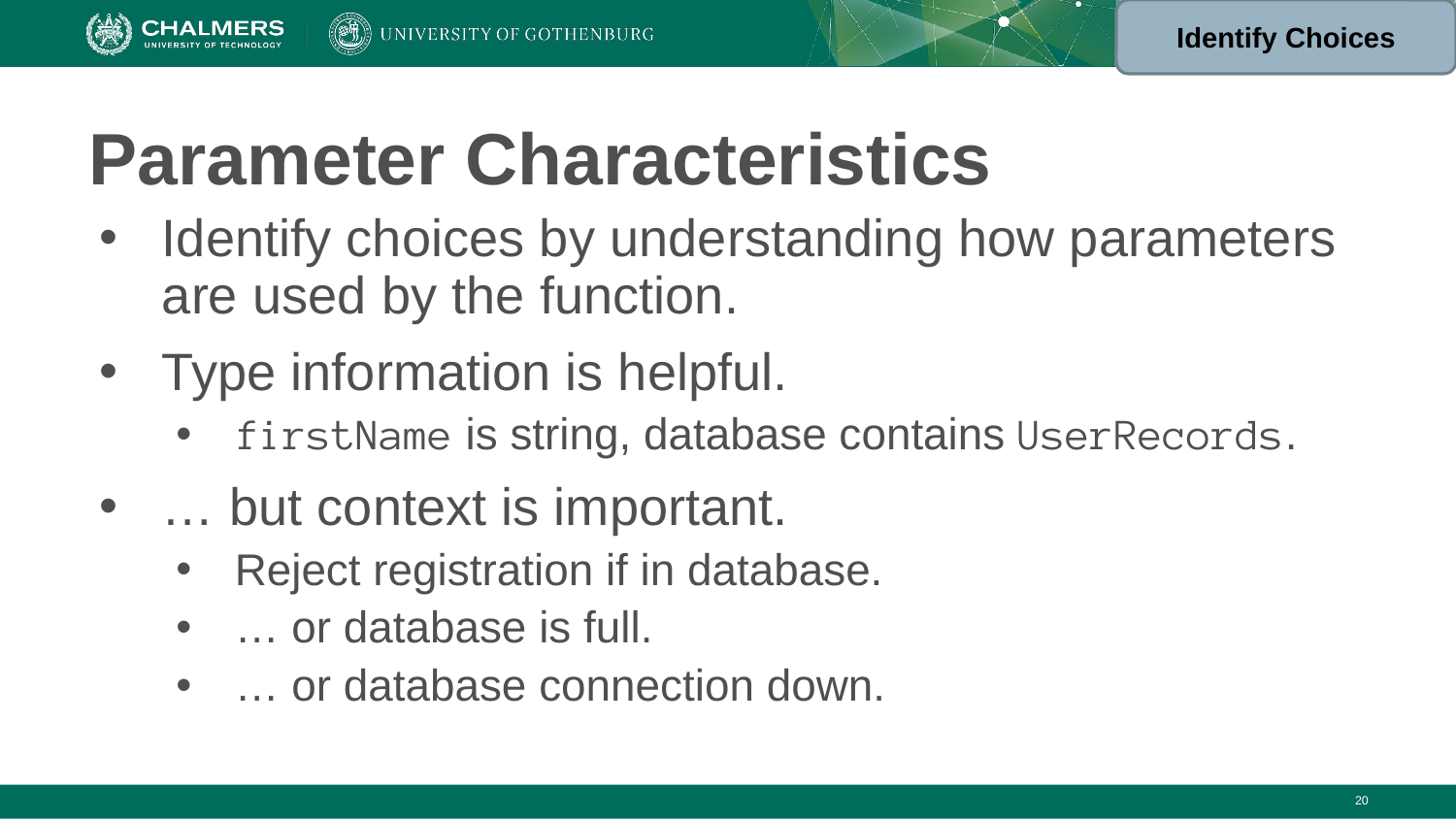

Identify Choices
# Parameter Characteristics
Identify choices by understanding how parameters are used by the function.
Type information is helpful.
firstName is string, database contains UserRecords.
… but context is important.
Reject registration if in database.
… or database is full.
… or database connection down.
20